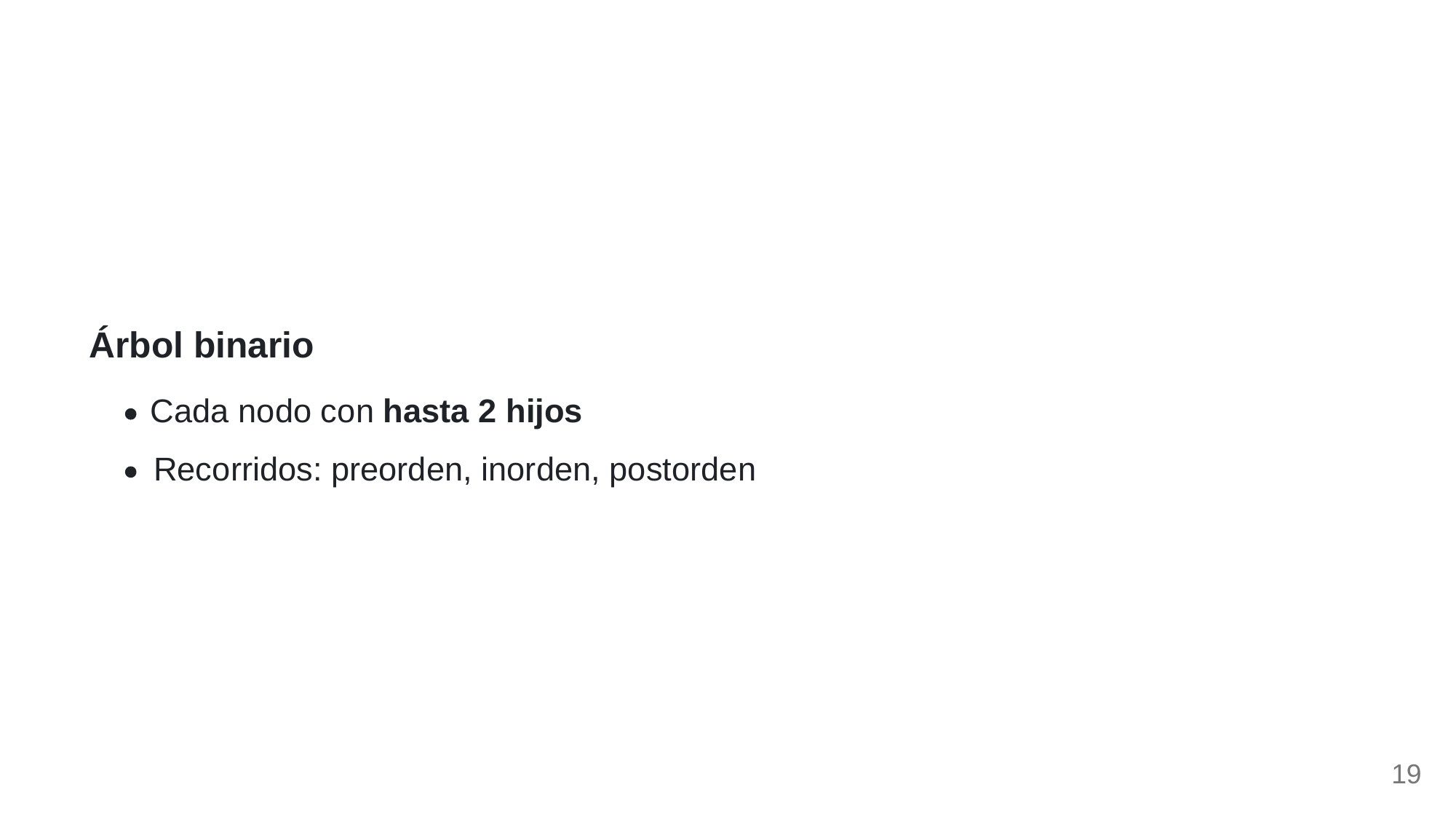

Árbol binario
Cada nodo con hasta 2 hijos

Recorridos: preorden, inorden, postorden

19